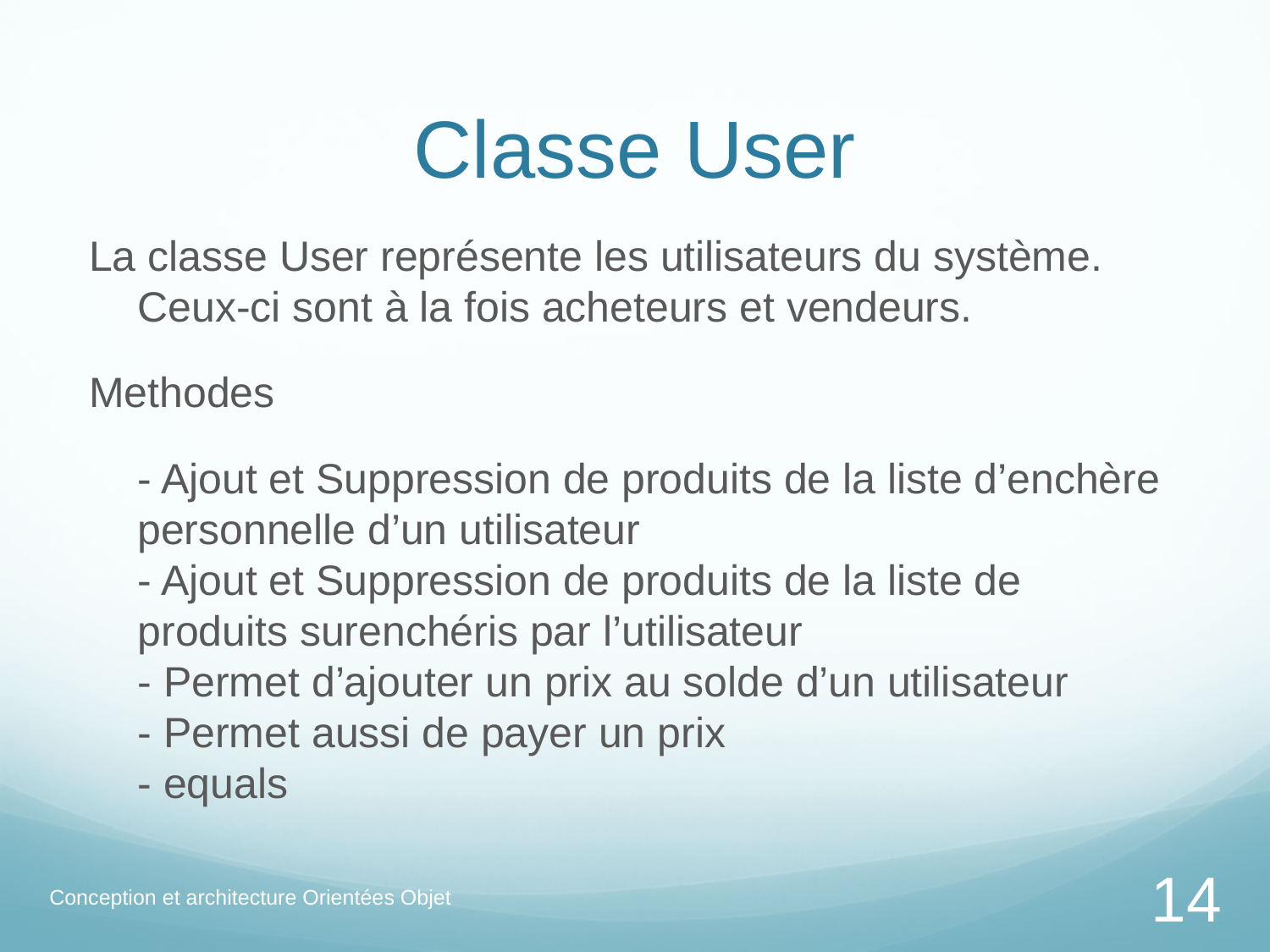

# Classe User
La classe User représente les utilisateurs du système. Ceux-ci sont à la fois acheteurs et vendeurs.
Methodes
	- Ajout et Suppression de produits de la liste d’enchère personnelle d’un utilisateur
- Ajout et Suppression de produits de la liste de produits surenchéris par l’utilisateur
- Permet d’ajouter un prix au solde d’un utilisateur
- Permet aussi de payer un prix
- equals
Conception et architecture Orientées Objet
14